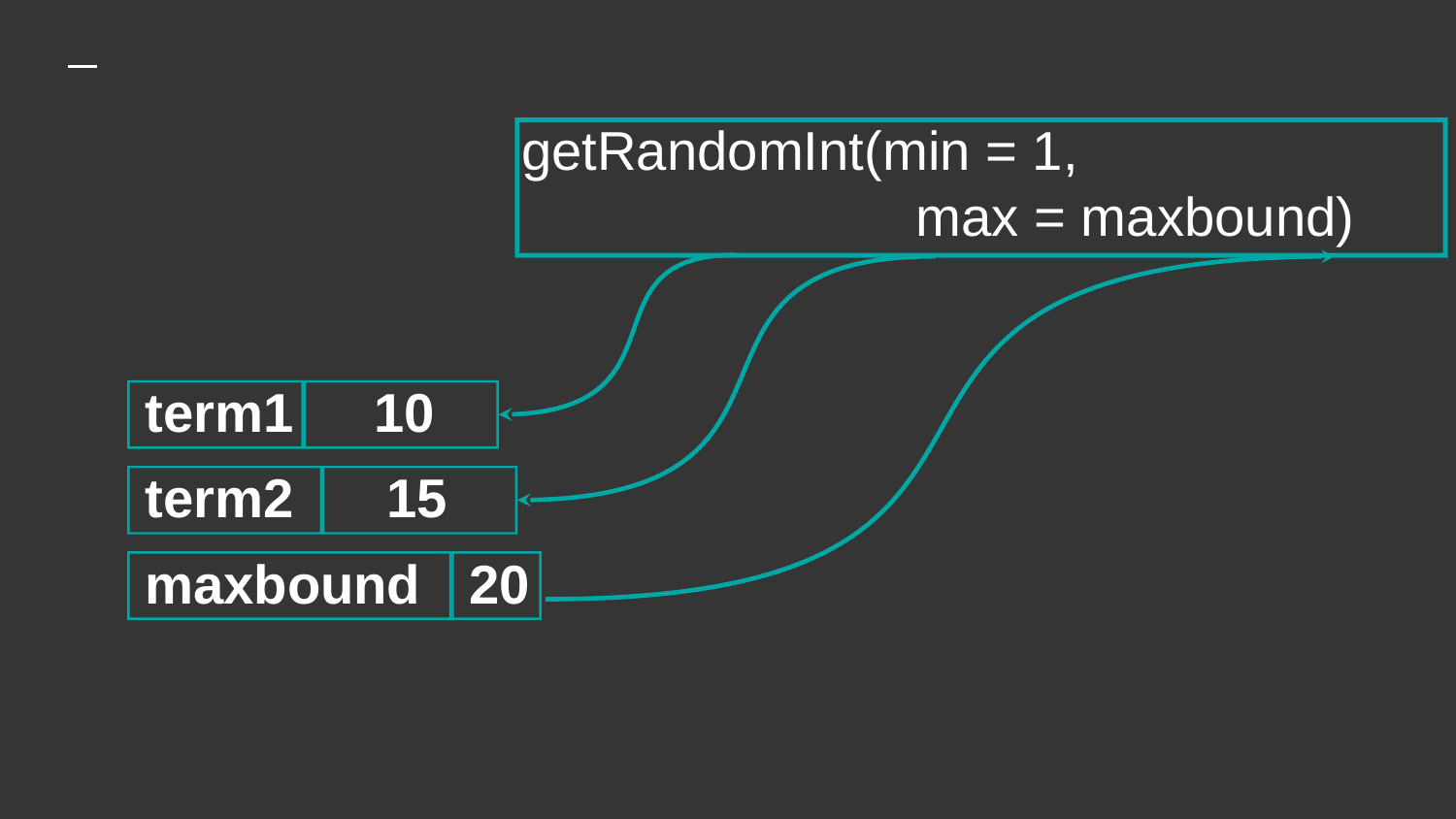

getRandomInt(min = 1,
  max = maxbound)

term1

10
term2

15
maxbound

20